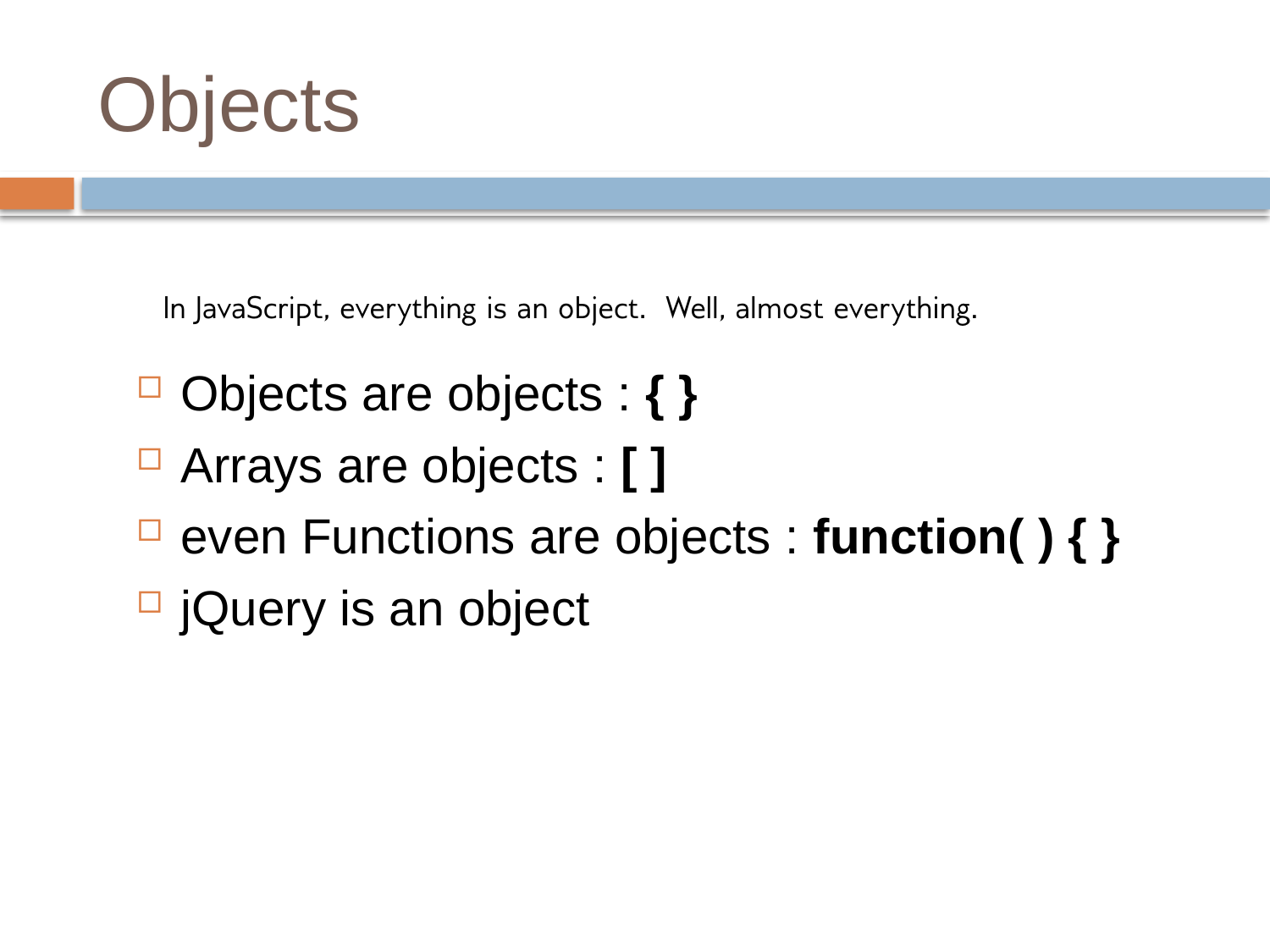

# Objects
In JavaScript, everything is an object.  Well, almost everything.
Objects are objects : { }
Arrays are objects : [ ]
even Functions are objects : function( ) { }
jQuery is an object